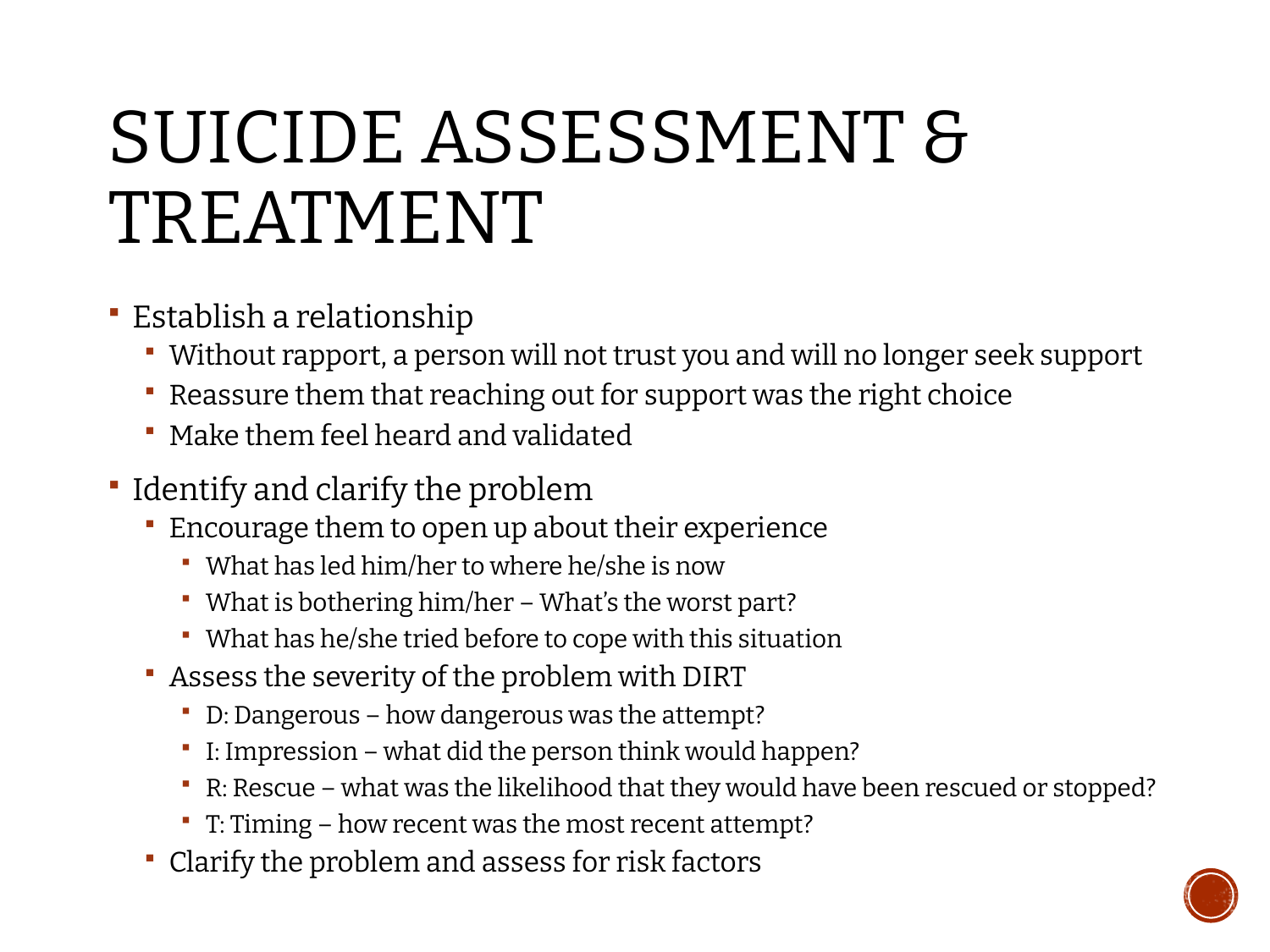

# Suicide Assessment & Treatment
Establish a relationship
Without rapport, a person will not trust you and will no longer seek support
Reassure them that reaching out for support was the right choice
Make them feel heard and validated
Identify and clarify the problem
Encourage them to open up about their experience
What has led him/her to where he/she is now
What is bothering him/her – What’s the worst part?
What has he/she tried before to cope with this situation
Assess the severity of the problem with DIRT
D: Dangerous – how dangerous was the attempt?
I: Impression – what did the person think would happen?
R: Rescue – what was the likelihood that they would have been rescued or stopped?
T: Timing – how recent was the most recent attempt?
Clarify the problem and assess for risk factors